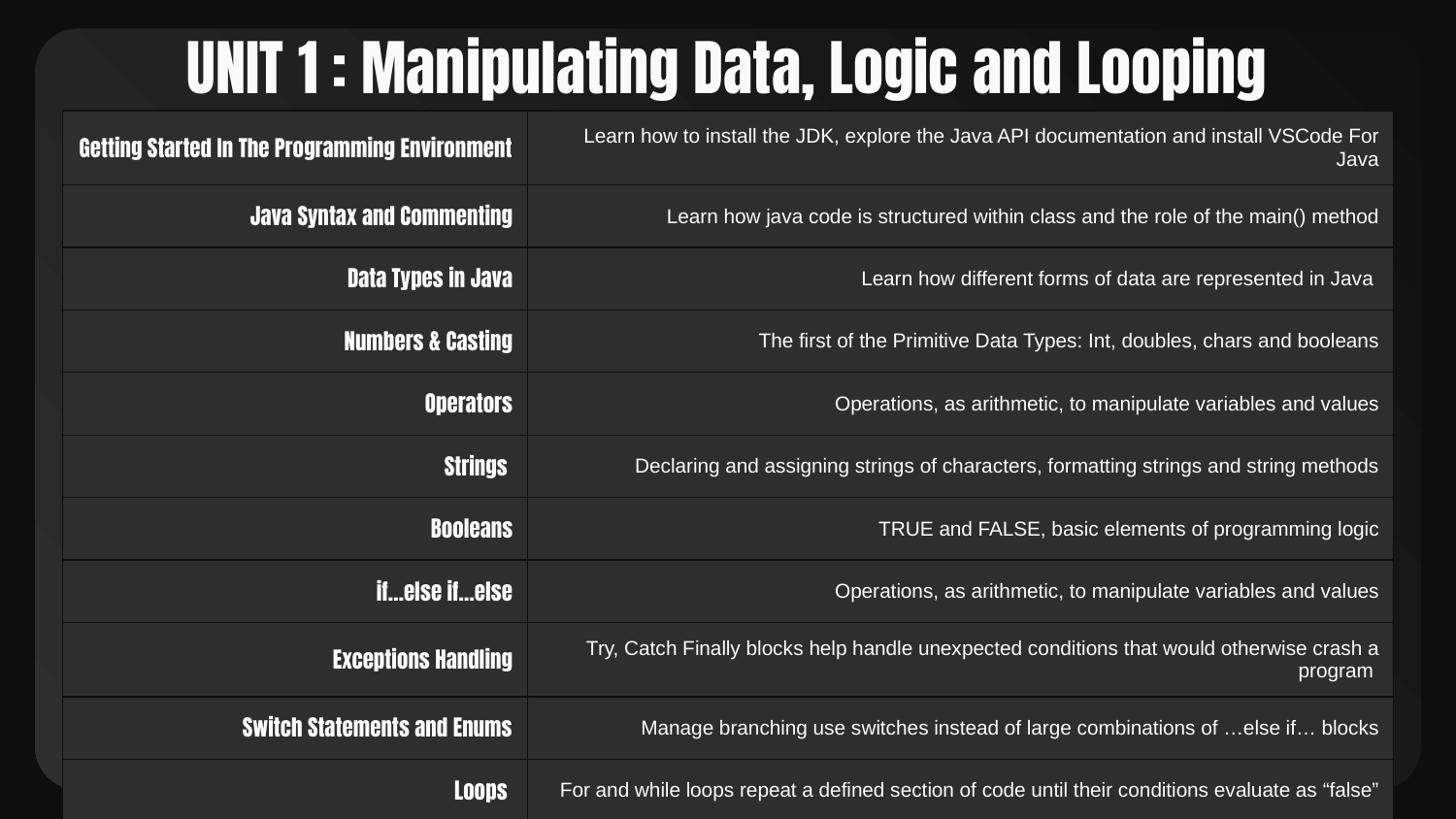

# UNIT 1 : Manipulating Data, Logic and Looping
| Getting Started In The Programming Environment | Learn how to install the JDK, explore the Java API documentation and install VSCode For Java |
| --- | --- |
| Java Syntax and Commenting | Learn how java code is structured within class and the role of the main() method |
| Data Types in Java | Learn how different forms of data are represented in Java |
| Numbers & Casting | The first of the Primitive Data Types: Int, doubles, chars and booleans |
| Operators | Operations, as arithmetic, to manipulate variables and values |
| Strings | Declaring and assigning strings of characters, formatting strings and string methods |
| Booleans | TRUE and FALSE, basic elements of programming logic |
| if…else if…else | Operations, as arithmetic, to manipulate variables and values |
| Exceptions Handling | Try, Catch Finally blocks help handle unexpected conditions that would otherwise crash a program |
| Switch Statements and Enums | Manage branching use switches instead of large combinations of …else if… blocks |
| Loops | For and while loops repeat a defined section of code until their conditions evaluate as “false” |
| Arrays, ArrayList and HashMaps | Group data and perform operations on java objects |